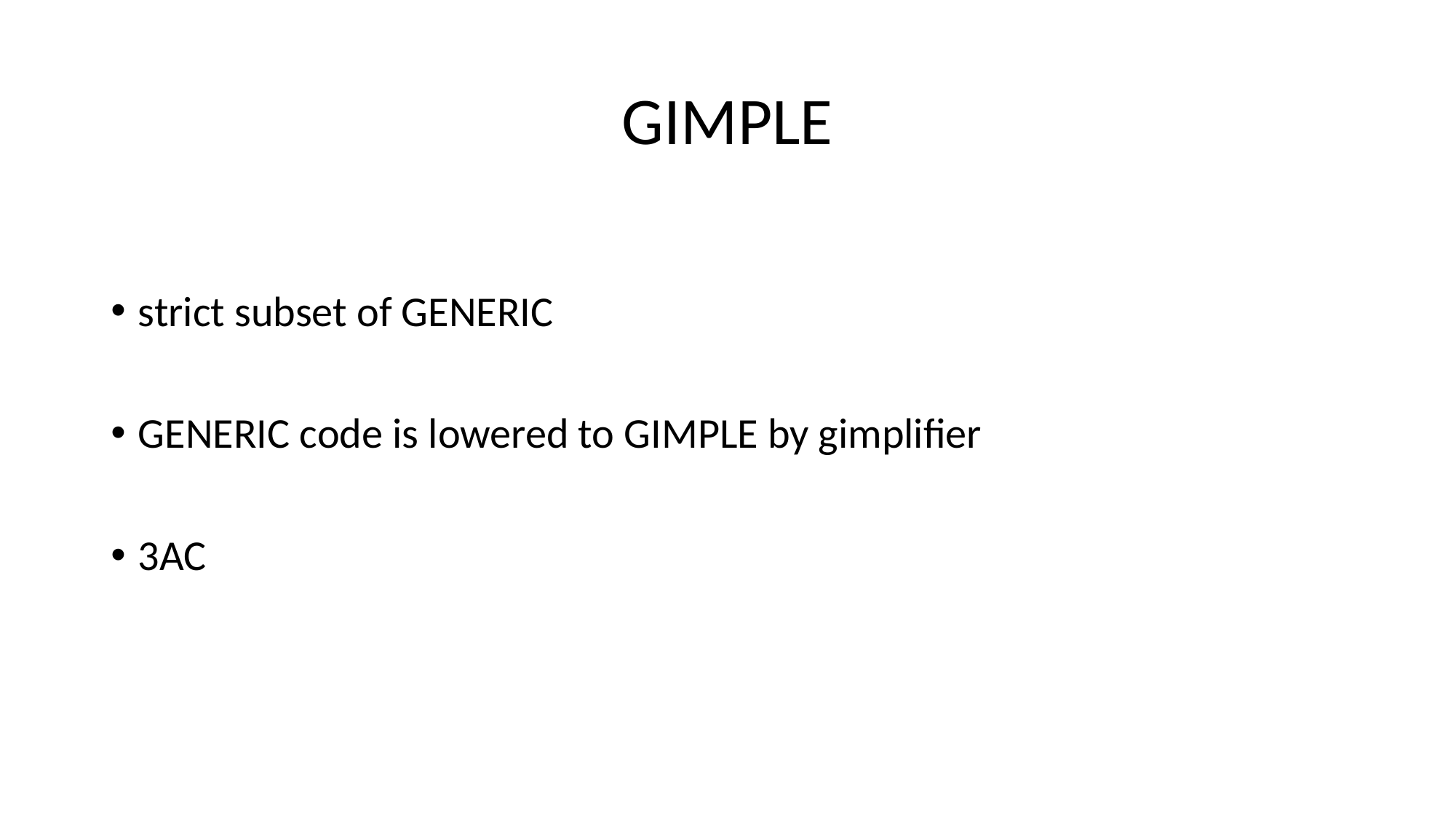

# GIMPLE

strict subset of GENERIC

GENERIC code is lowered to GIMPLE by gimplifier

3AC